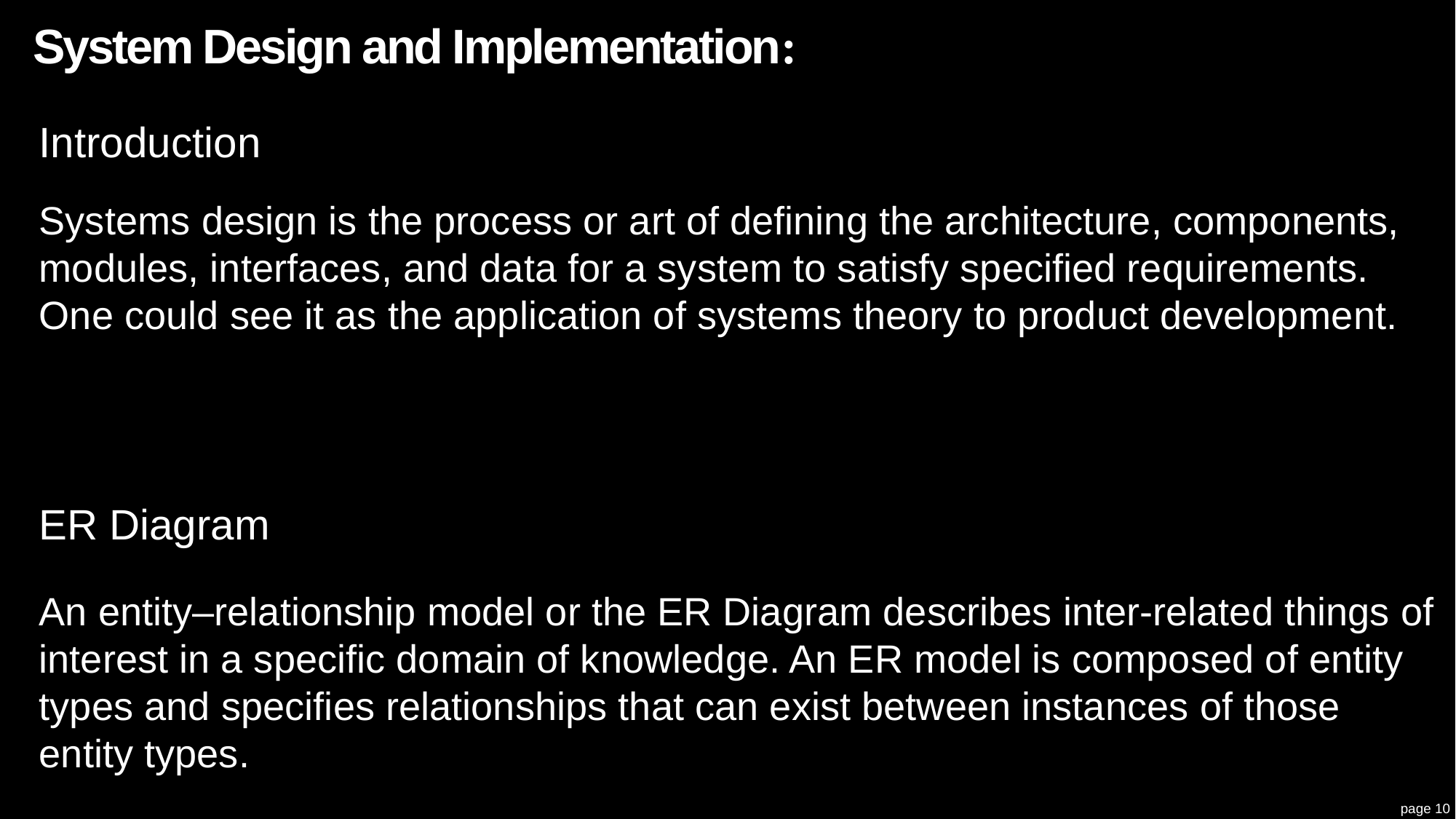

# System Design and Implementation:
Introduction
Systems design is the process or art of defining the architecture, components, modules, interfaces, and data for a system to satisfy specified requirements. One could see it as the application of systems theory to product development.
ER Diagram
An entity–relationship model or the ER Diagram describes inter-related things of interest in a specific domain of knowledge. An ER model is composed of entity types and specifies relationships that can exist between instances of those entity types.
page 10